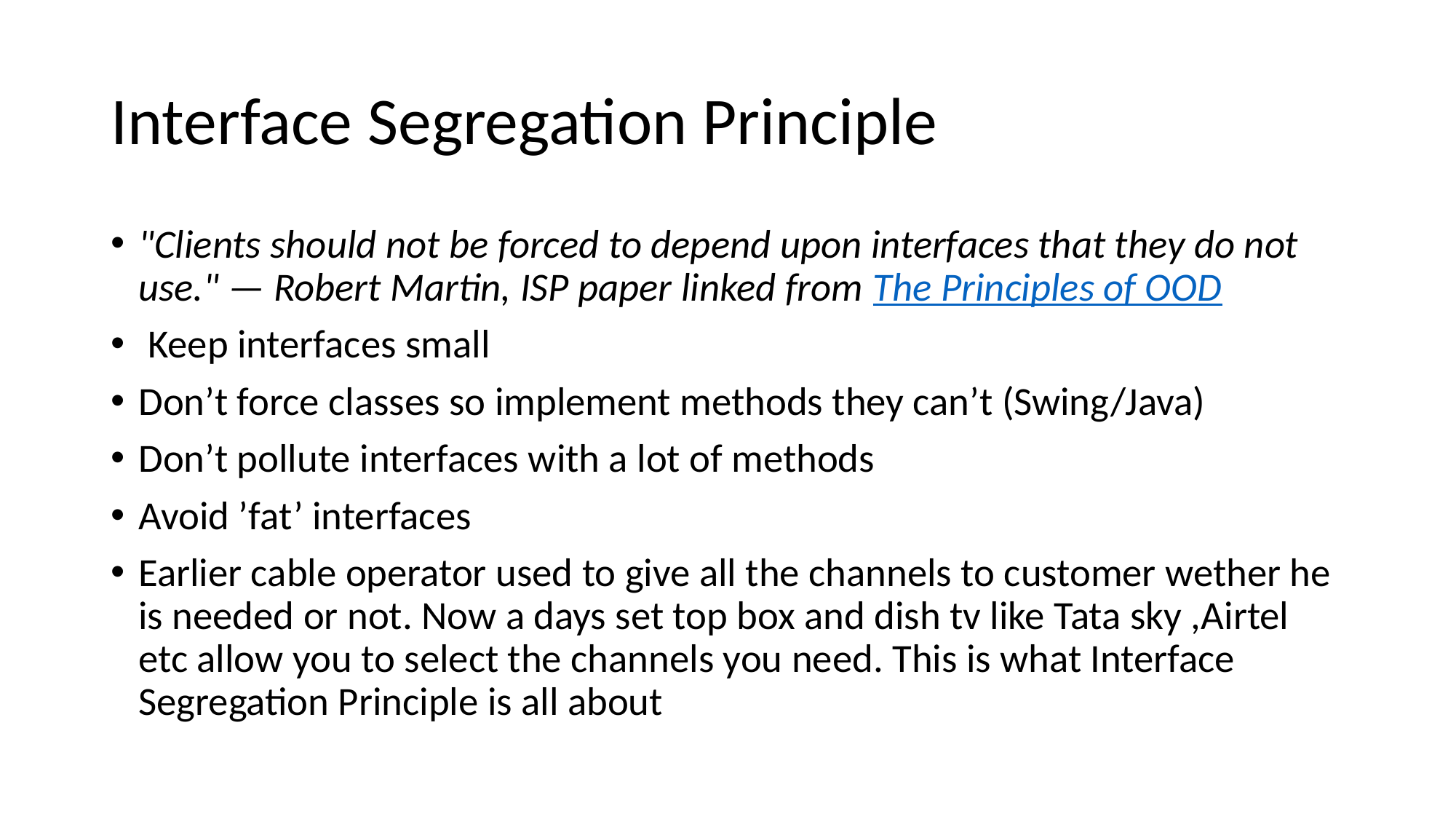

# Interface Segregation Principle
"Clients should not be forced to depend upon interfaces that they do not use." — Robert Martin, ISP paper linked from The Principles of OOD
 Keep interfaces small
Don’t force classes so implement methods they can’t (Swing/Java)
Don’t pollute interfaces with a lot of methods
Avoid ’fat’ interfaces
Earlier cable operator used to give all the channels to customer wether he is needed or not. Now a days set top box and dish tv like Tata sky ,Airtel etc allow you to select the channels you need. This is what Interface Segregation Principle is all about